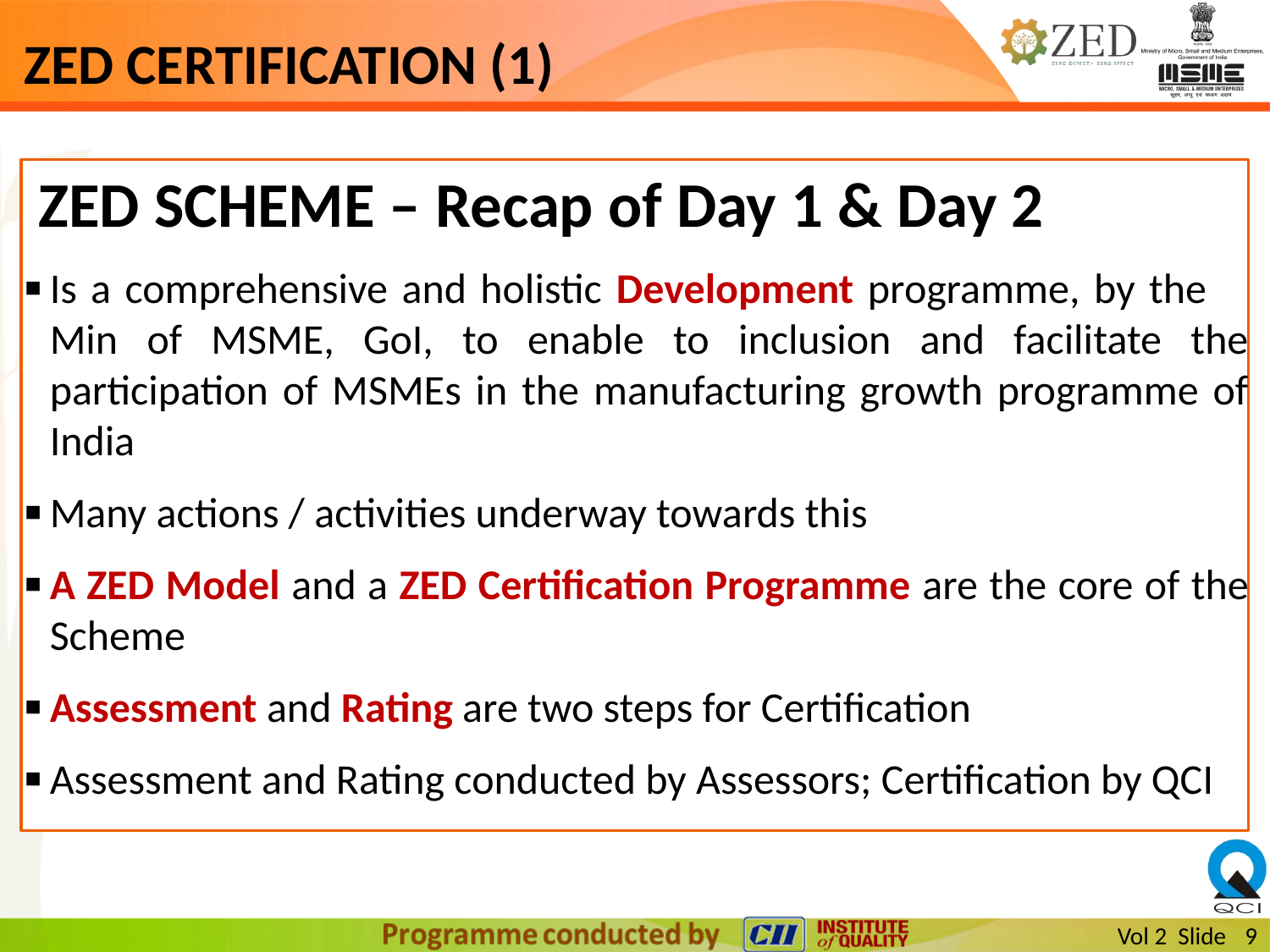

# ZED CERTIFICATION (1)

 ZED SCHEME – Recap of Day 1 & Day 2

Is a comprehensive and holistic Development programme, by the    Min of MSME, GoI, to enable to inclusion and facilitate the participation of MSMEs in the manufacturing growth programme of India

Many actions / activities underway towards this

A ZED Model and a ZED Certification Programme are the core of the Scheme

Assessment and Rating are two steps for Certification

Assessment and Rating conducted by Assessors; Certification by QCI